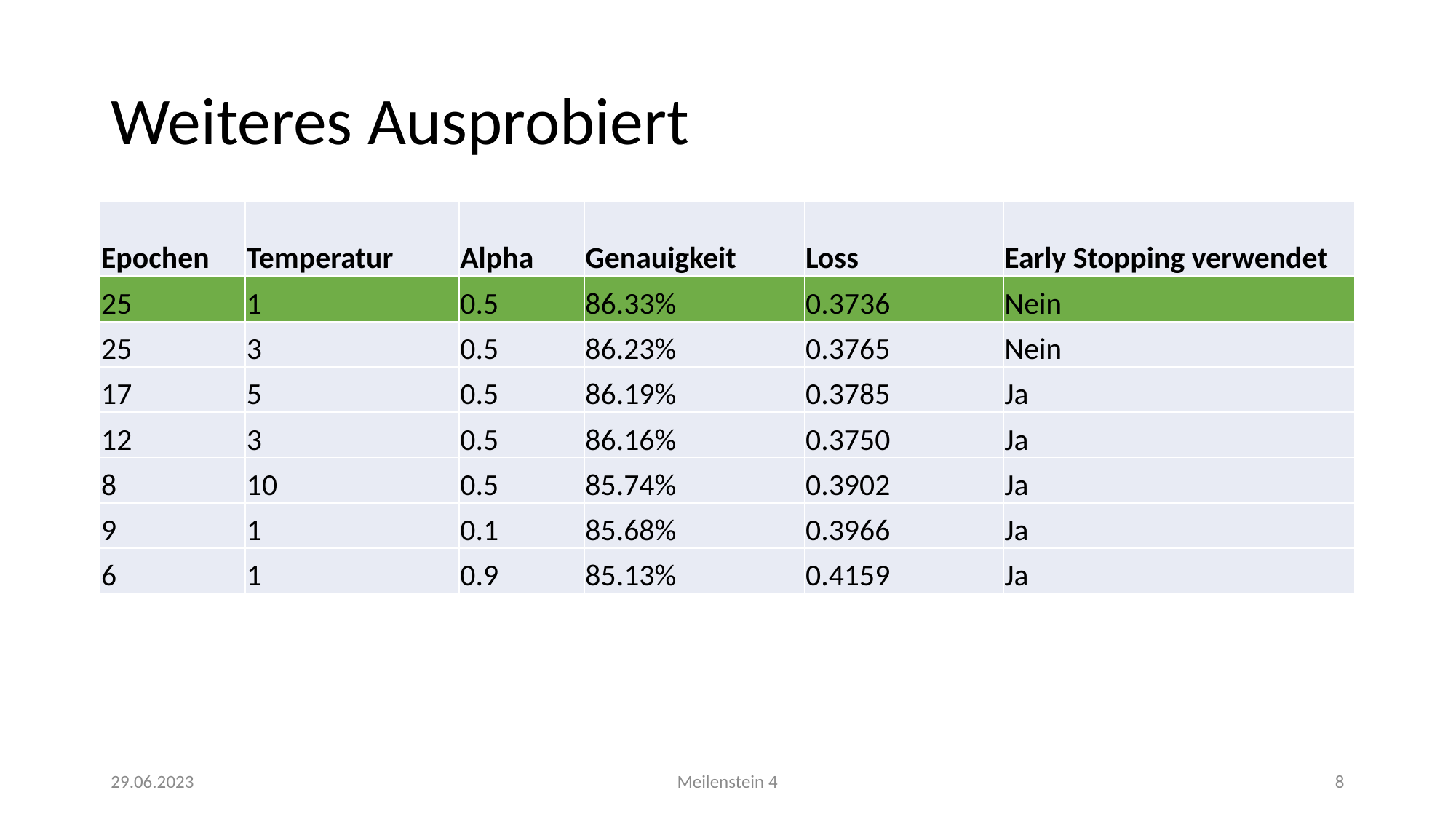

# Weiteres Ausprobiert
| Epochen | Temperatur | Alpha | Genauigkeit | Loss | Early Stopping verwendet |
| --- | --- | --- | --- | --- | --- |
| 25 | 1 | 0.5 | 86.33% | 0.3736 | Nein |
| 25 | 3 | 0.5 | 86.23% | 0.3765 | Nein |
| 17 | 5 | 0.5 | 86.19% | 0.3785 | Ja |
| 12 | 3 | 0.5 | 86.16% | 0.3750 | Ja |
| 8 | 10 | 0.5 | 85.74% | 0.3902 | Ja |
| 9 | 1 | 0.1 | 85.68% | 0.3966 | Ja |
| 6 | 1 | 0.9 | 85.13% | 0.4159 | Ja |
29.06.2023
Meilenstein 4
8